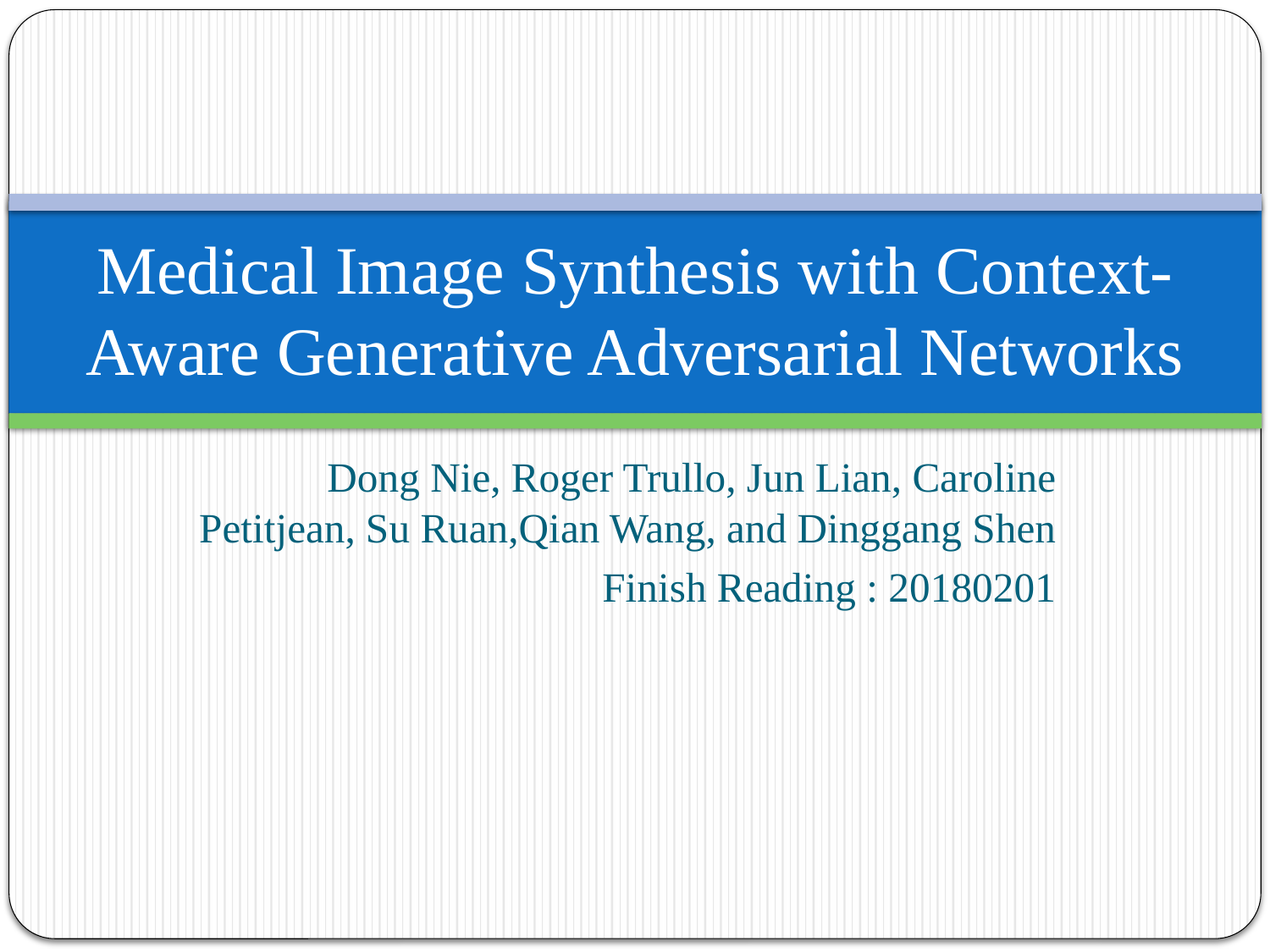

# Medical Image Synthesis with Context-Aware Generative Adversarial Networks
Dong Nie, Roger Trullo, Jun Lian, Caroline Petitjean, Su Ruan,Qian Wang, and Dinggang Shen
Finish Reading : 20180201